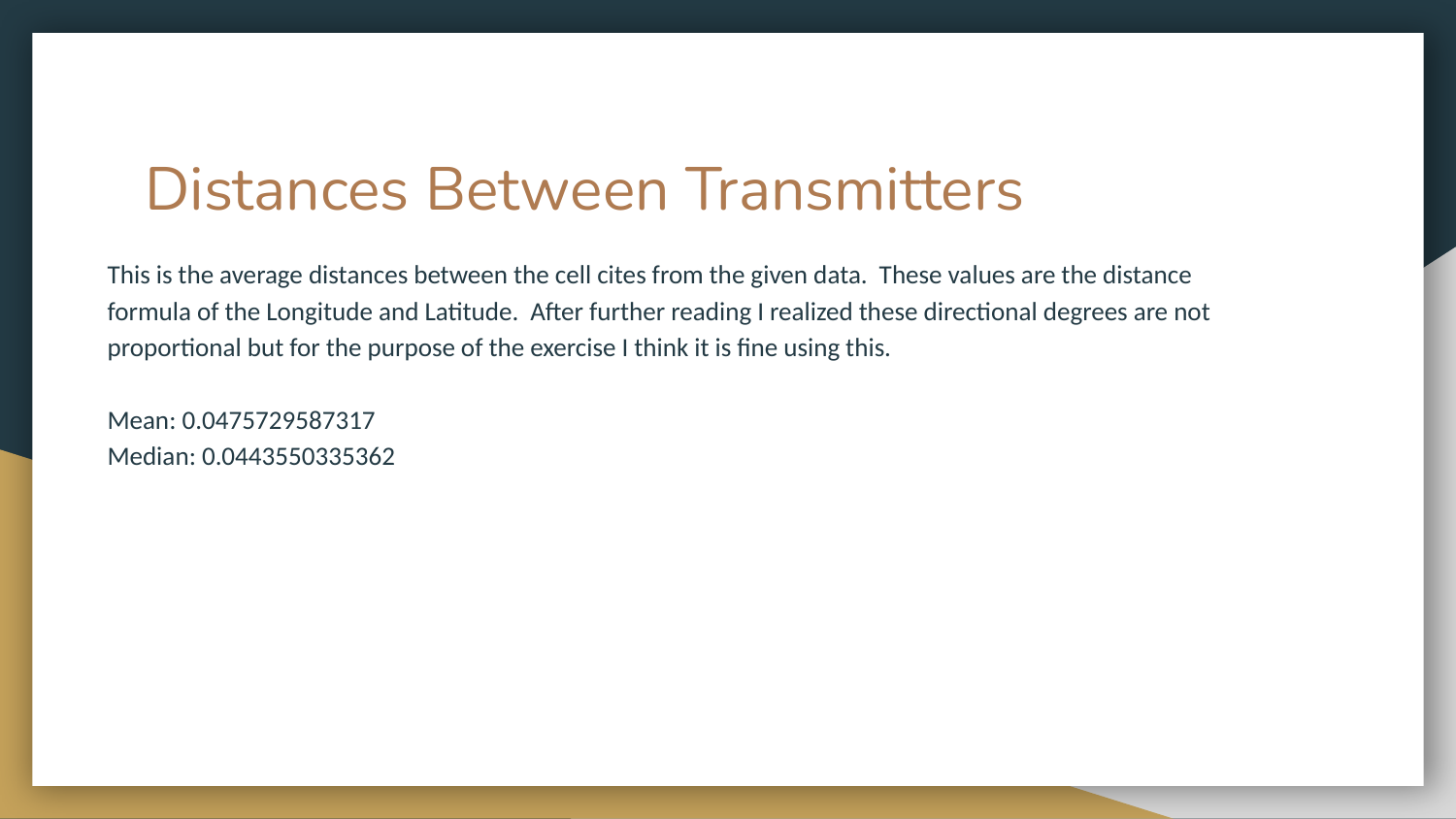

# Distances Between Transmitters
This is the average distances between the cell cites from the given data.  These values are the distance formula of the Longitude and Latitude.  After further reading I realized these directional degrees are not proportional but for the purpose of the exercise I think it is fine using this.

Mean: 0.0475729587317
Median: 0.0443550335362